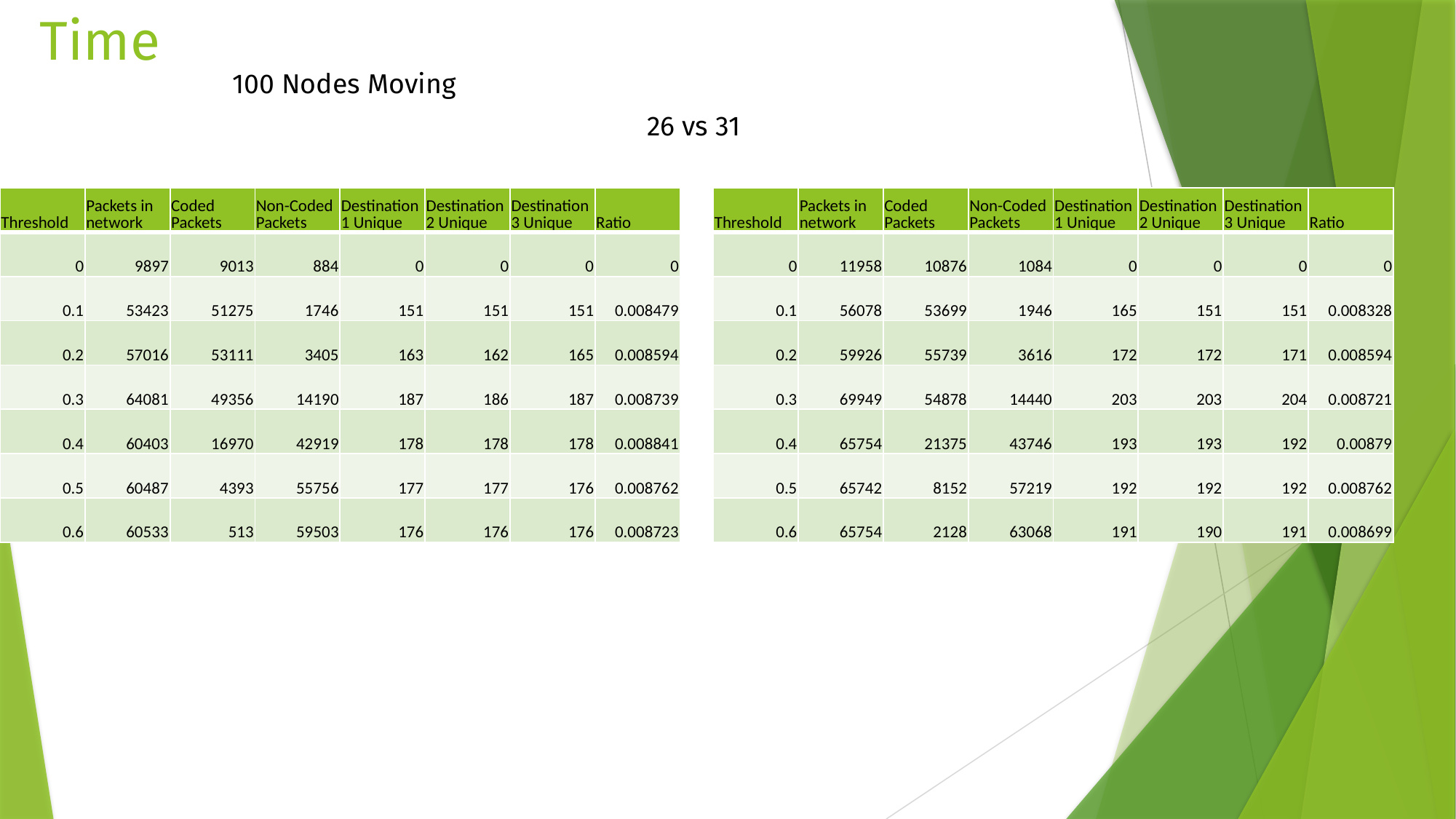

# Time
100 Nodes Moving
26 vs 31
| Threshold | Packets in network | Coded Packets | Non-Coded Packets | Destination 1 Unique | Destination 2 Unique | Destination 3 Unique | Ratio |
| --- | --- | --- | --- | --- | --- | --- | --- |
| 0 | 9897 | 9013 | 884 | 0 | 0 | 0 | 0 |
| 0.1 | 53423 | 51275 | 1746 | 151 | 151 | 151 | 0.008479 |
| 0.2 | 57016 | 53111 | 3405 | 163 | 162 | 165 | 0.008594 |
| 0.3 | 64081 | 49356 | 14190 | 187 | 186 | 187 | 0.008739 |
| 0.4 | 60403 | 16970 | 42919 | 178 | 178 | 178 | 0.008841 |
| 0.5 | 60487 | 4393 | 55756 | 177 | 177 | 176 | 0.008762 |
| 0.6 | 60533 | 513 | 59503 | 176 | 176 | 176 | 0.008723 |
| Threshold | Packets in network | Coded Packets | Non-Coded Packets | Destination 1 Unique | Destination 2 Unique | Destination 3 Unique | Ratio |
| --- | --- | --- | --- | --- | --- | --- | --- |
| 0 | 11958 | 10876 | 1084 | 0 | 0 | 0 | 0 |
| 0.1 | 56078 | 53699 | 1946 | 165 | 151 | 151 | 0.008328 |
| 0.2 | 59926 | 55739 | 3616 | 172 | 172 | 171 | 0.008594 |
| 0.3 | 69949 | 54878 | 14440 | 203 | 203 | 204 | 0.008721 |
| 0.4 | 65754 | 21375 | 43746 | 193 | 193 | 192 | 0.00879 |
| 0.5 | 65742 | 8152 | 57219 | 192 | 192 | 192 | 0.008762 |
| 0.6 | 65754 | 2128 | 63068 | 191 | 190 | 191 | 0.008699 |